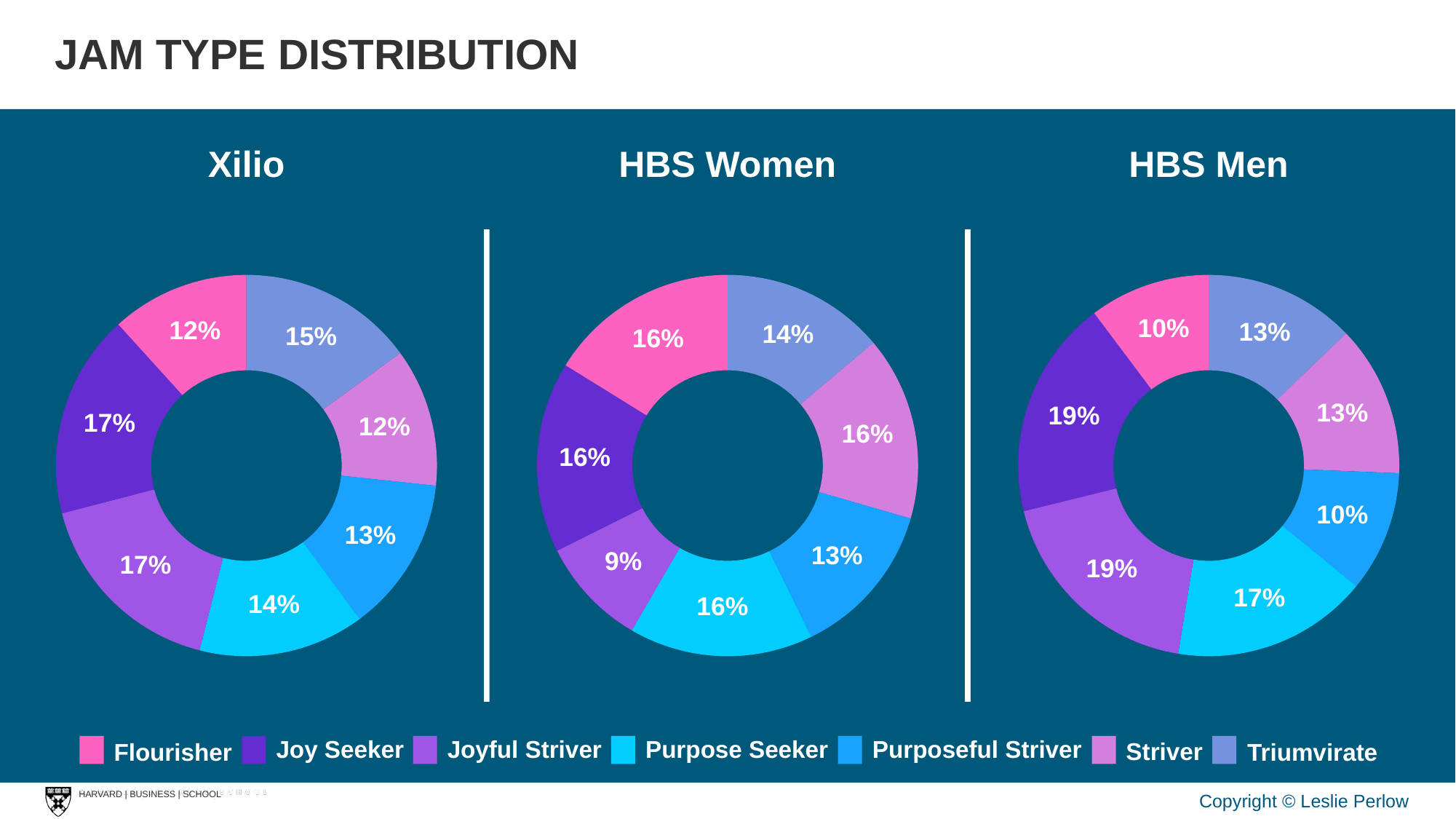

# JAM TYPE DISTRIBUTION

HBS Women
HBS Men
Xilio

10%
12%
13%

14%
15%
16%

13%
19%
17%
12%
16%
16%

10%

13%

13%

9%
17%
19%
17%
14%
16%

Joy Seeker
Joyful Striver
Purpose Seeker
Purposeful Striver
Striver
Flourisher
Triumvirate